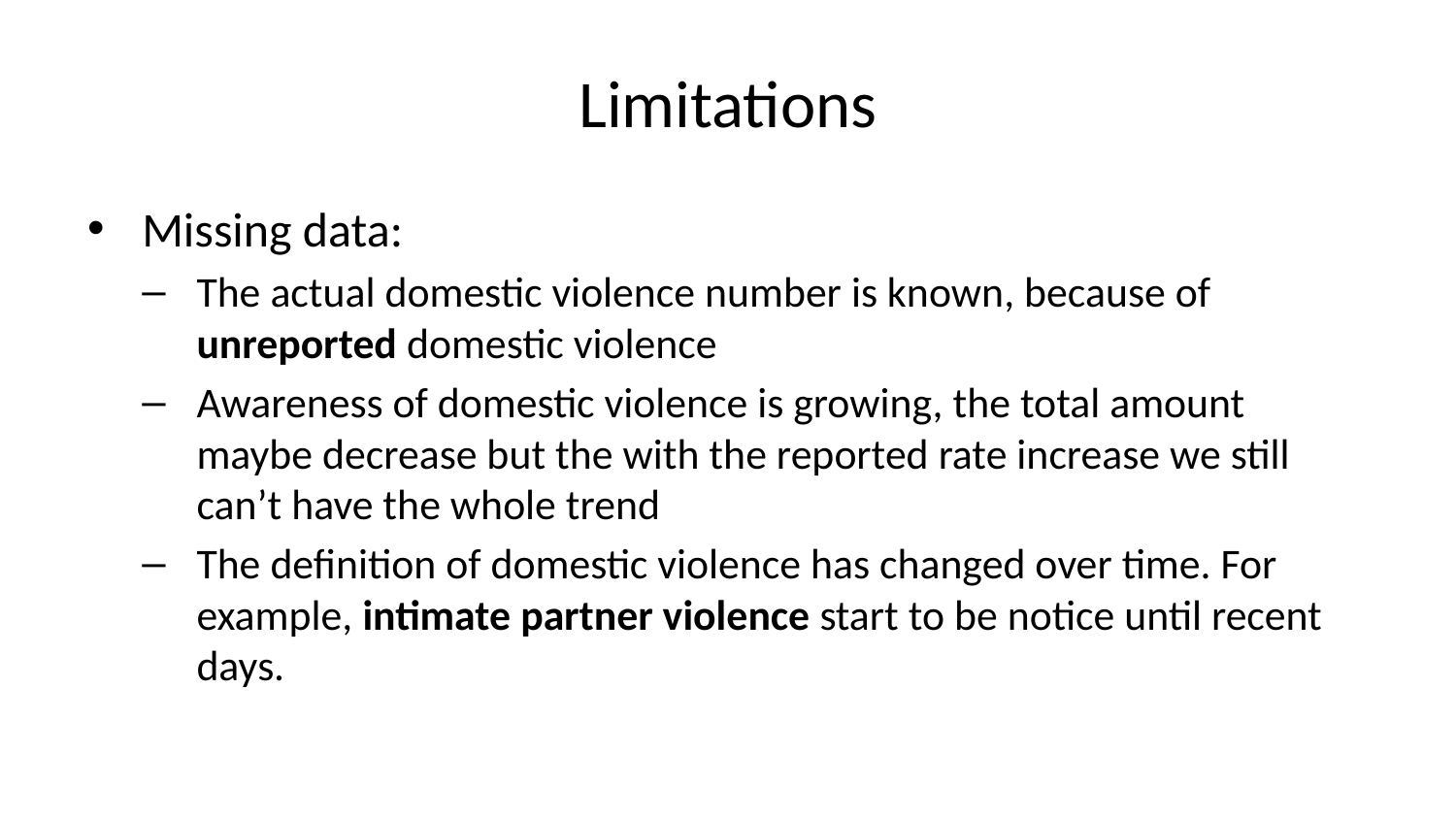

# Limitations
Missing data:
The actual domestic violence number is known, because of unreported domestic violence
Awareness of domestic violence is growing, the total amount maybe decrease but the with the reported rate increase we still can’t have the whole trend
The definition of domestic violence has changed over time. For example, intimate partner violence start to be notice until recent days.